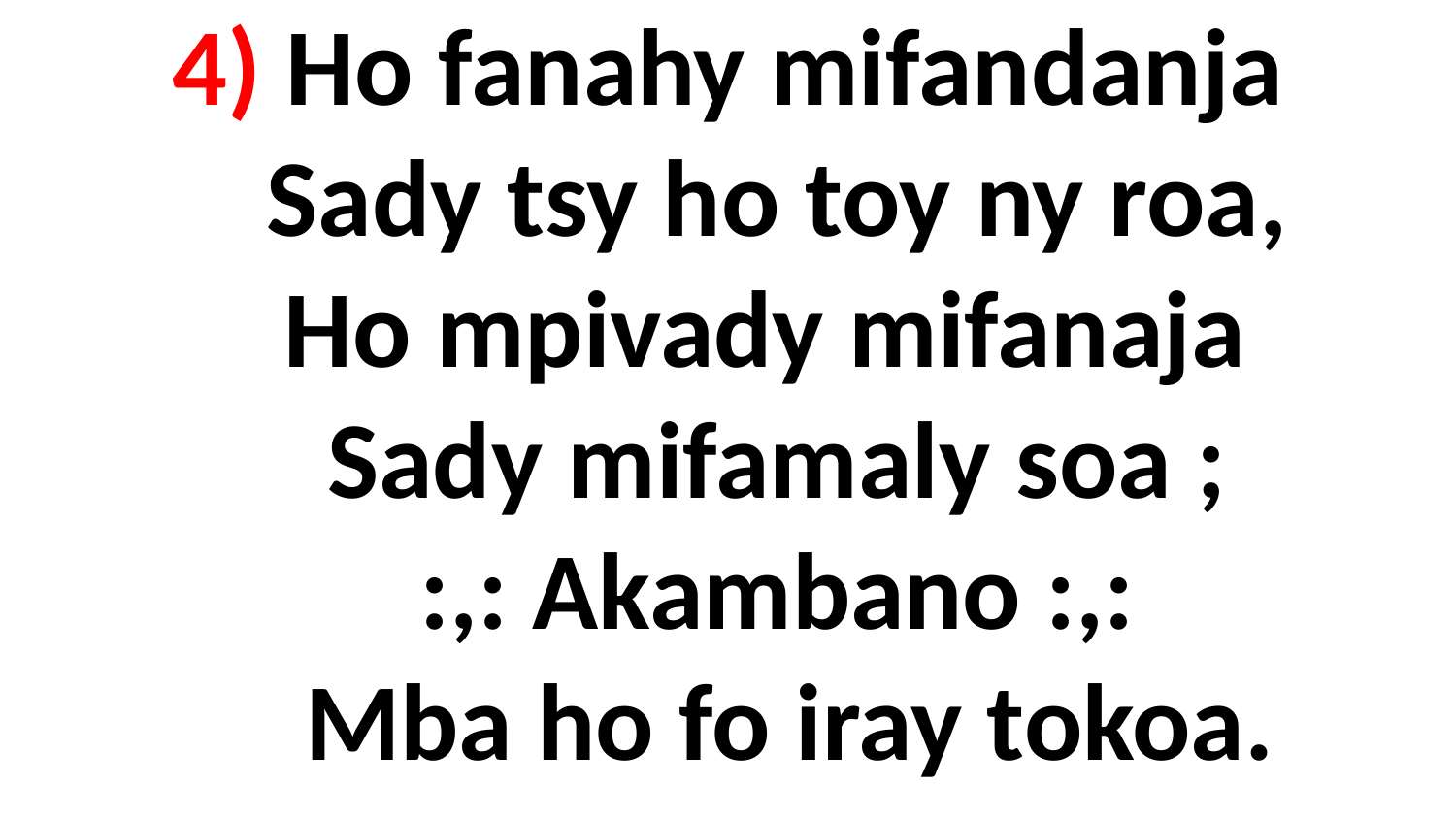

# 4) Ho fanahy mifandanja Sady tsy ho toy ny roa, Ho mpivady mifanaja Sady mifamaly soa ; :,: Akambano :,: Mba ho fo iray tokoa.